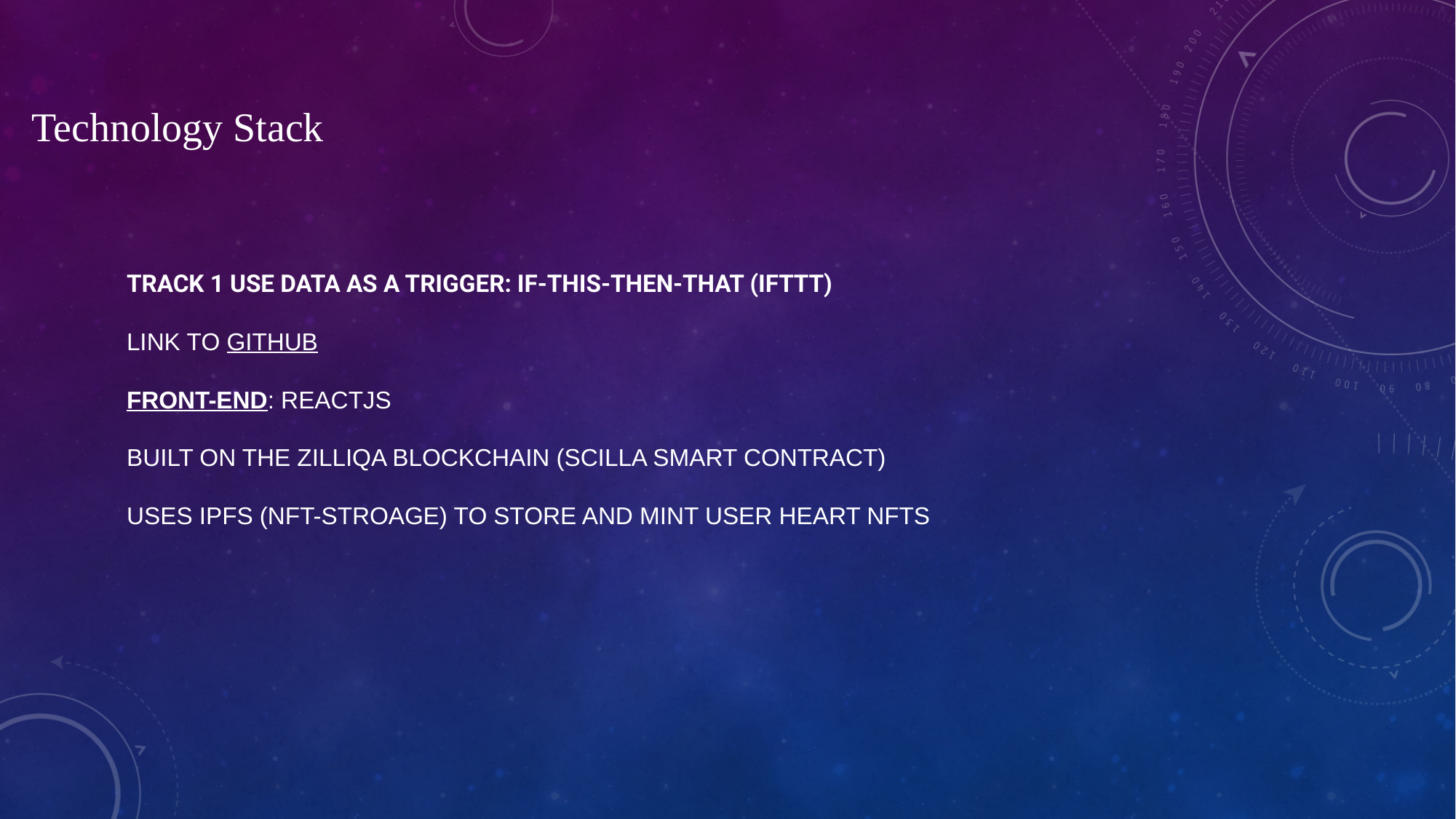

Technology Stack
# Track 1 Use data as a trigger: If-This-Then-That (IFTTT) Link to GitHUB Front-end: ReactJS Built on the Zilliqa blockchain (Scilla smart contract) Uses IPFS (nft-stroage) to store and mint user Heart NFTs